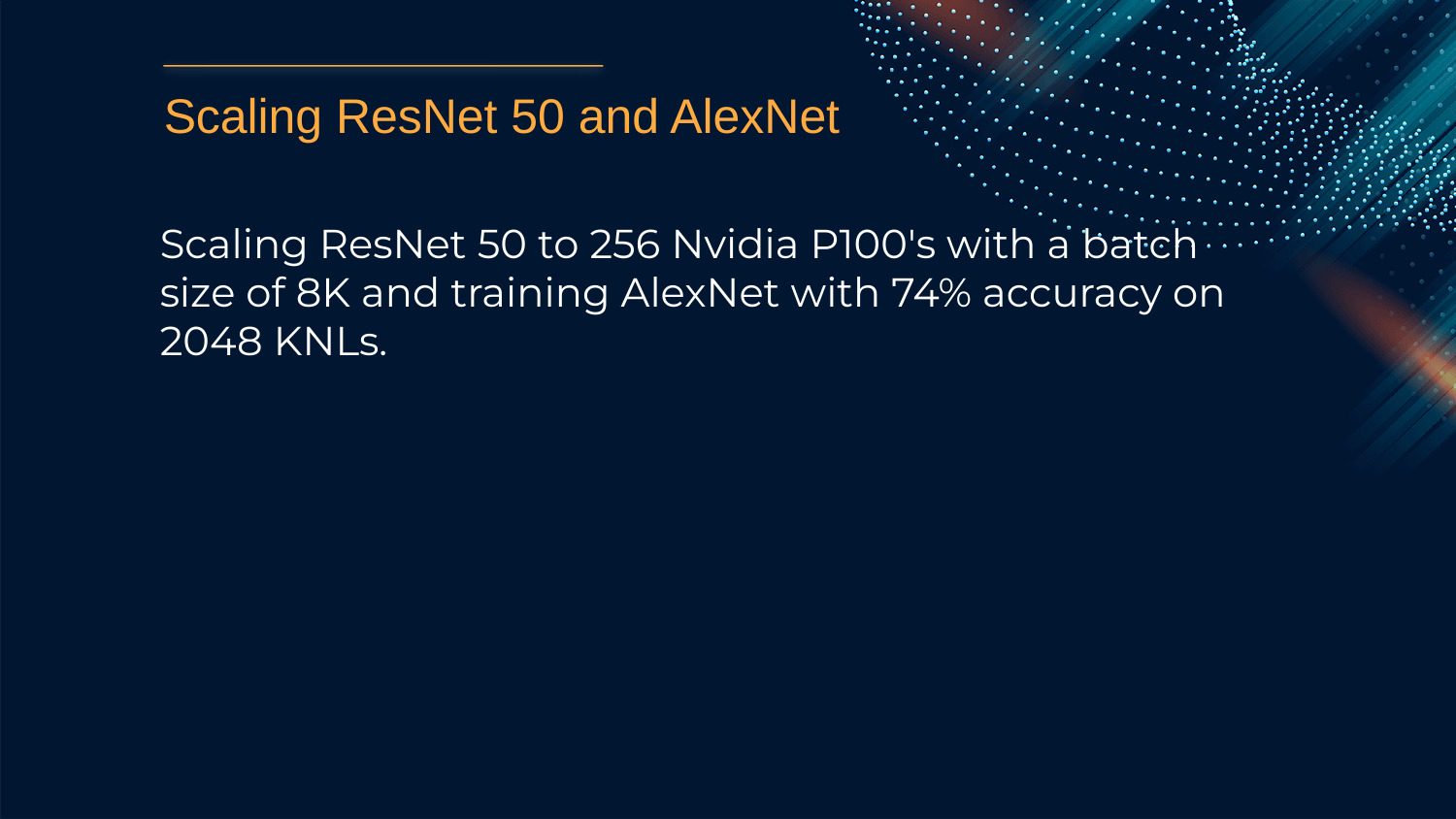

Scaling ResNet 50 and AlexNet
Scaling ResNet 50 to 256 Nvidia P100's with a batch size of 8K and training AlexNet with 74% accuracy on 2048 KNLs.